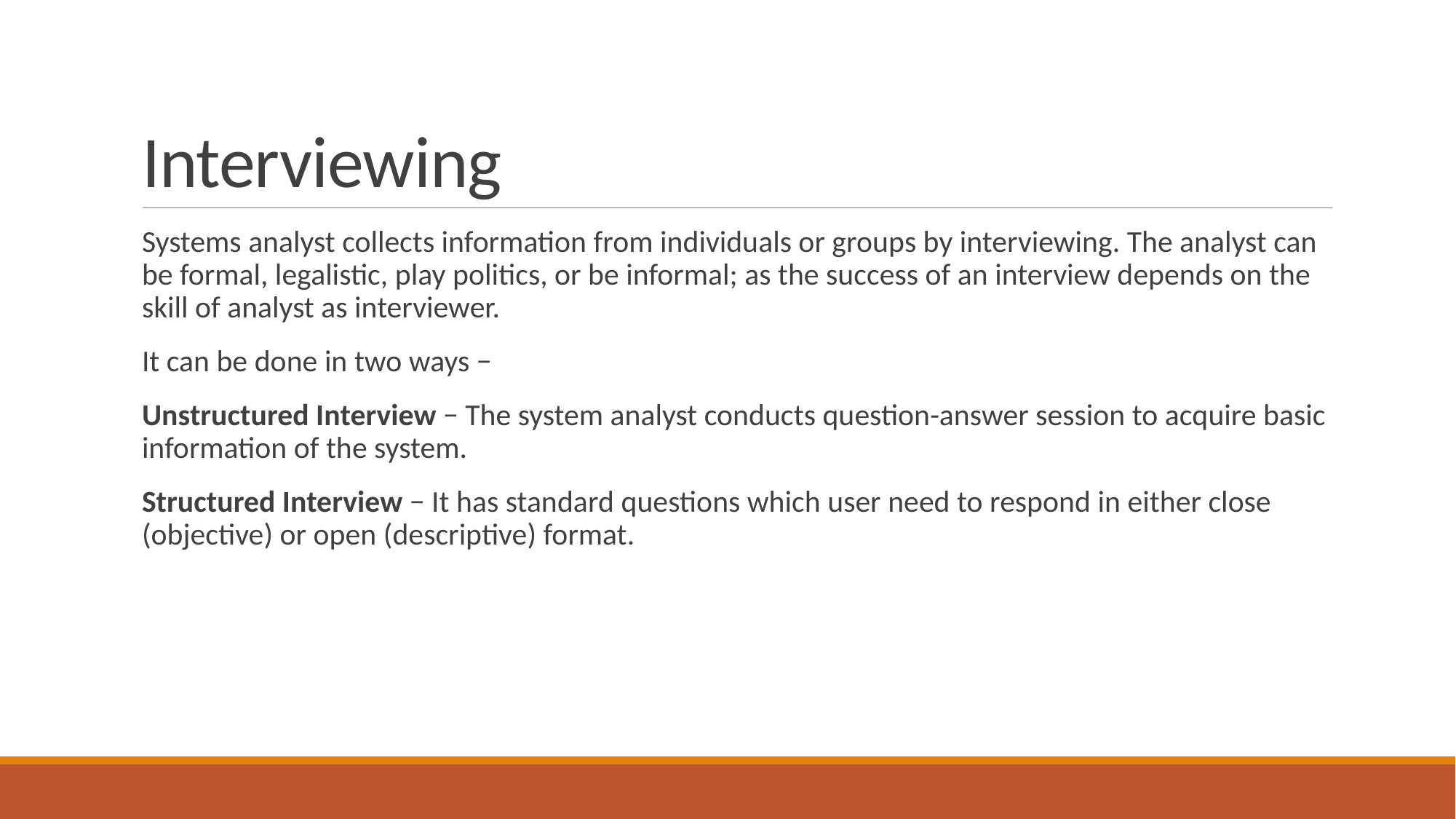

# Interviewing
Systems analyst collects information from individuals or groups by interviewing. The analyst can be formal, legalistic, play politics, or be informal; as the success of an interview depends on the skill of analyst as interviewer.
It can be done in two ways −
Unstructured Interview − The system analyst conducts question-answer session to acquire basic information of the system.
Structured Interview − It has standard questions which user need to respond in either close (objective) or open (descriptive) format.